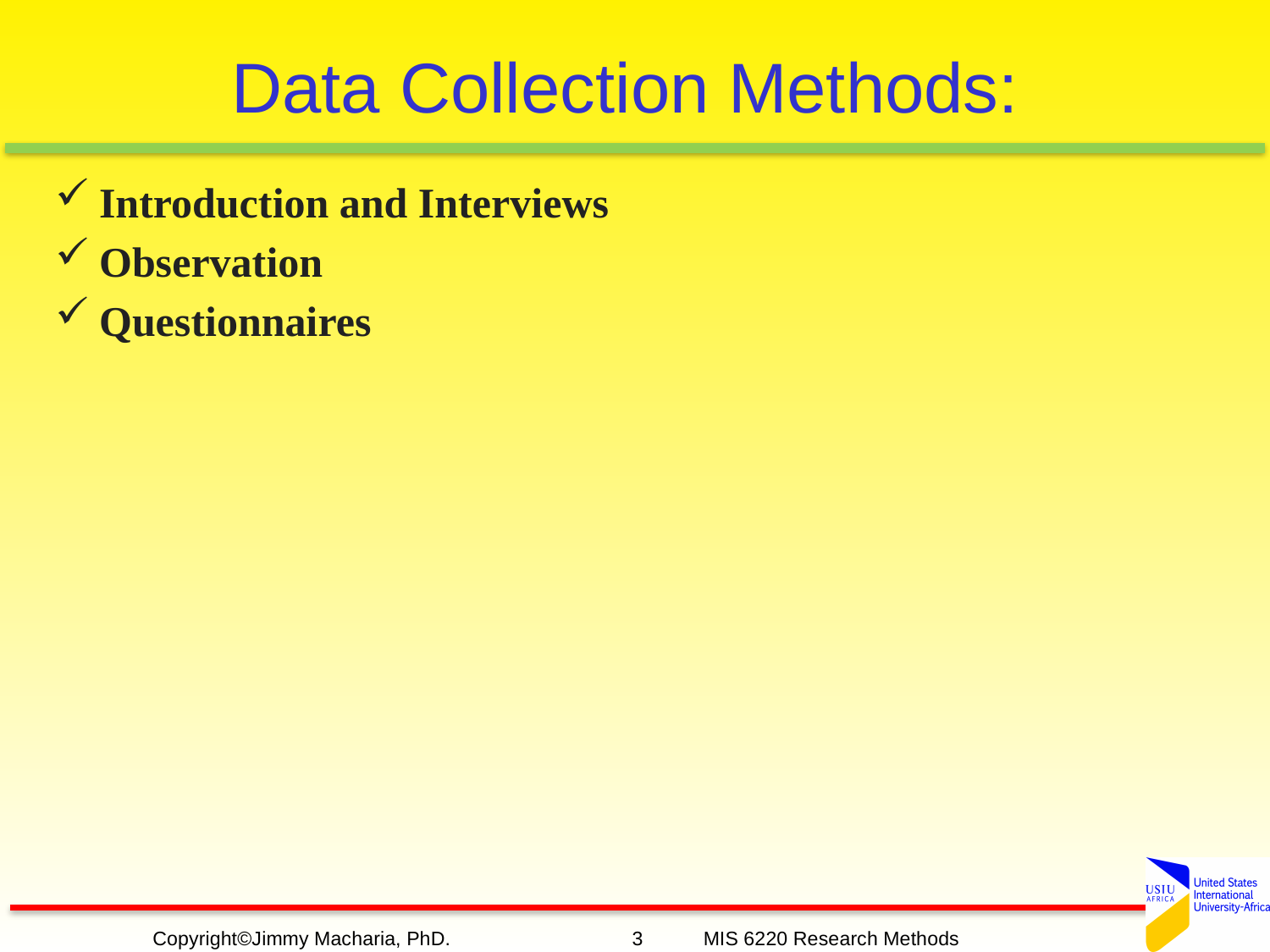

# Data Collection Methods:
Introduction and Interviews
Observation
Questionnaires